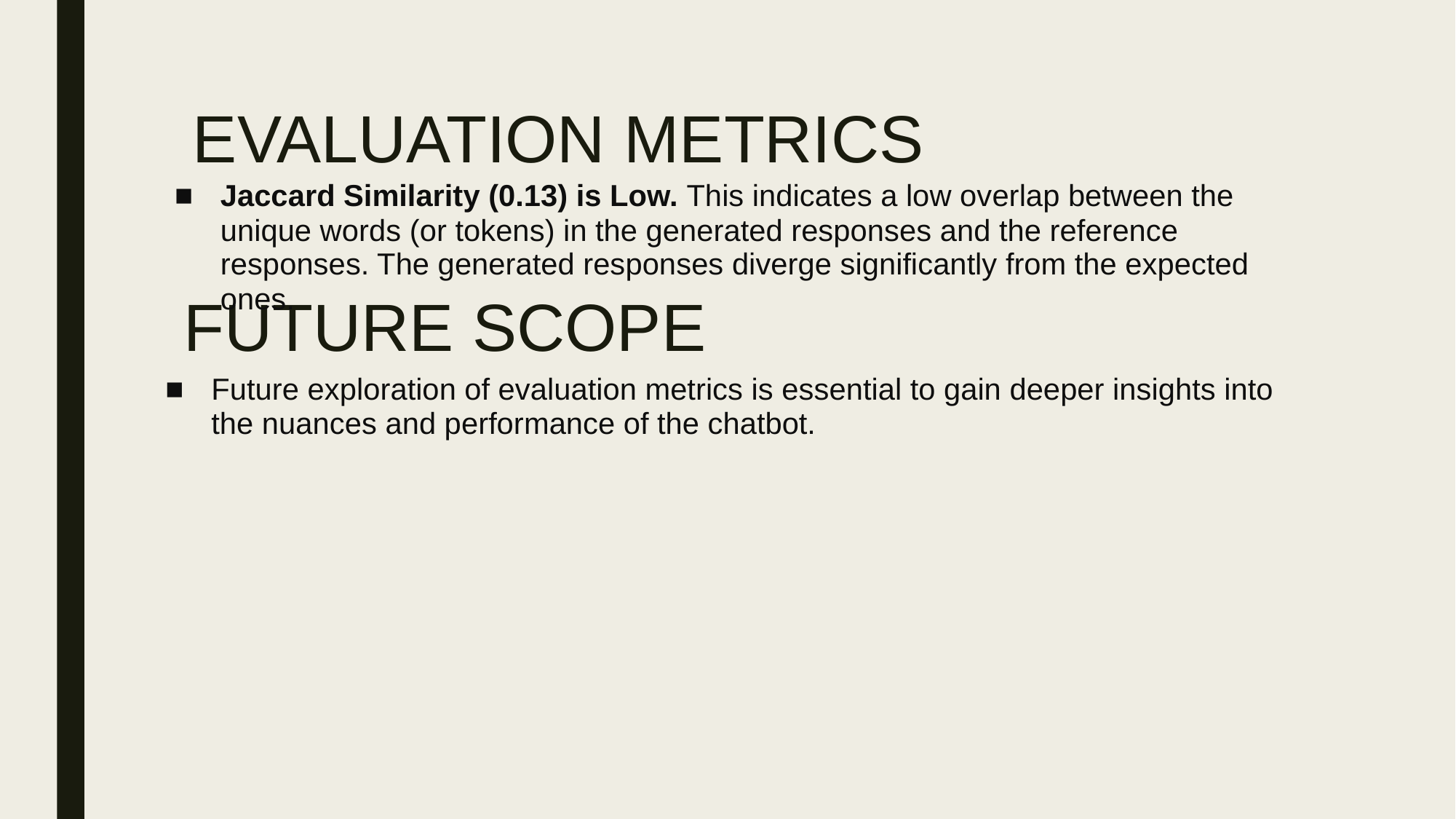

EVALUATION METRICS
Jaccard Similarity (0.13) is Low. This indicates a low overlap between the unique words (or tokens) in the generated responses and the reference responses. The generated responses diverge significantly from the expected ones.

# FUTURE SCOPE
Future exploration of evaluation metrics is essential to gain deeper insights into the nuances and performance of the chatbot.